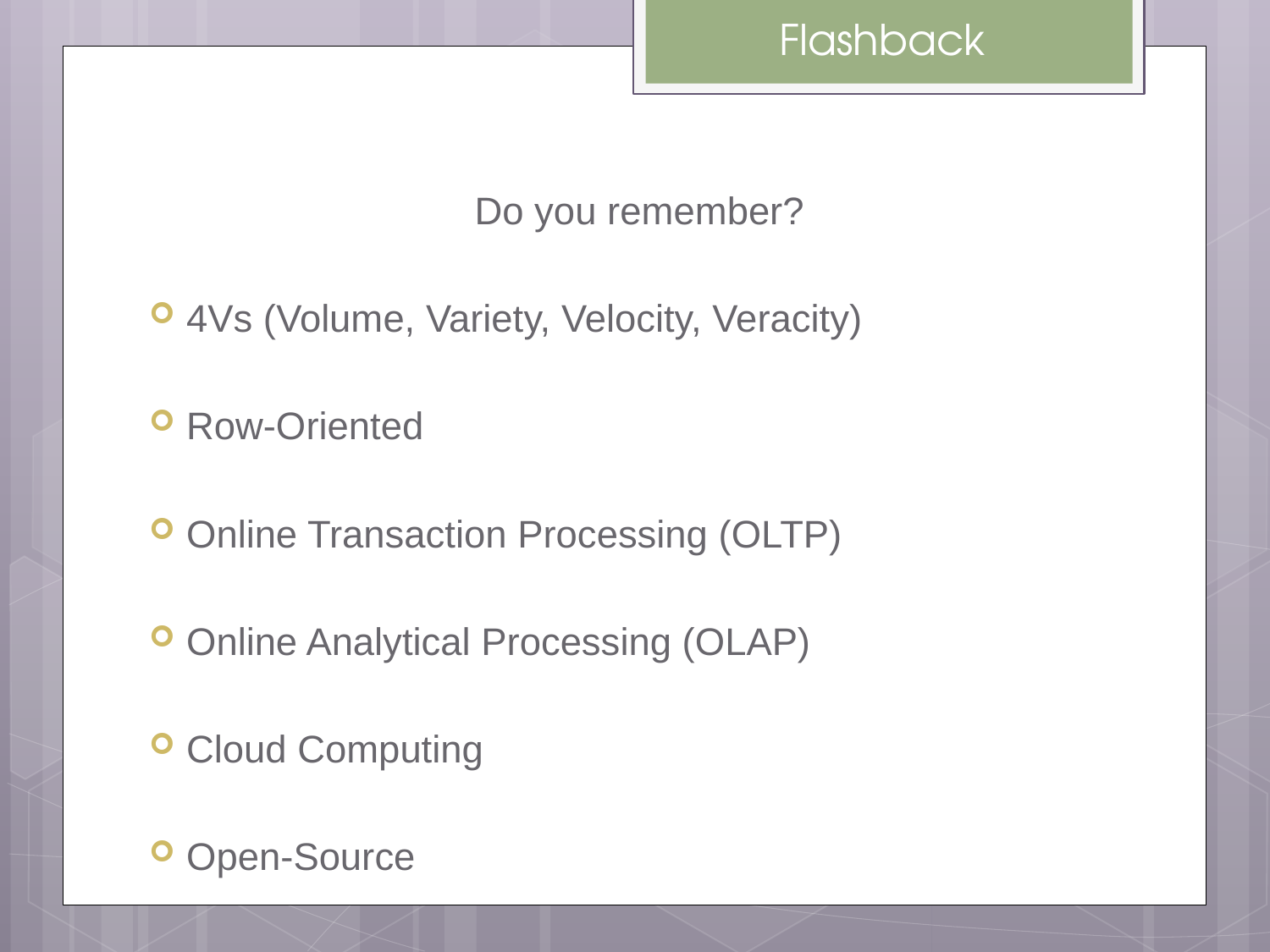

# Flashback
Do you remember?

4Vs (Volume, Variety, Velocity, Veracity)

Row-Oriented

Online Transaction Processing (OLTP)

Online Analytical Processing (OLAP)

Cloud Computing

Open-Source